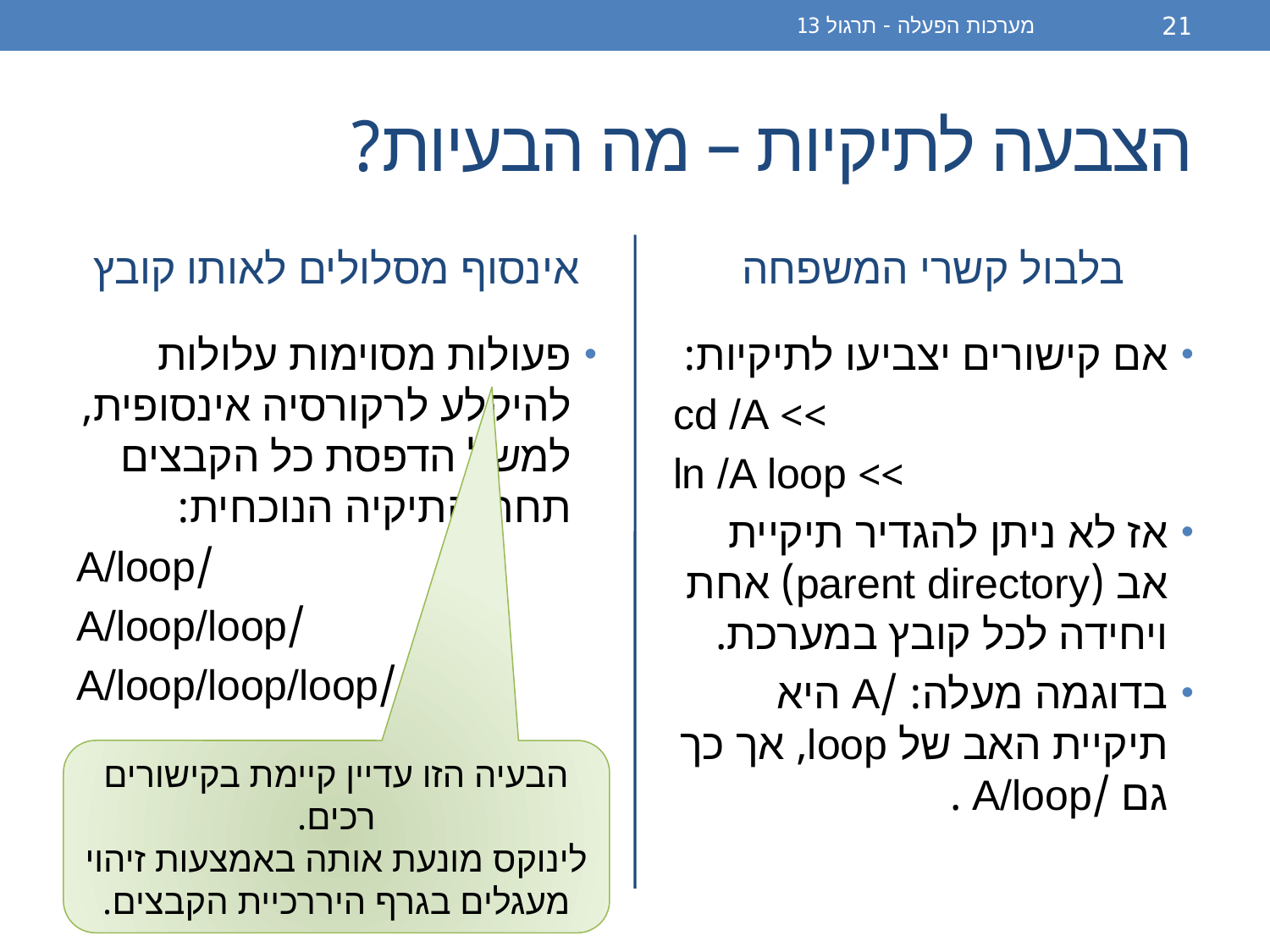

מערכות הפעלה - תרגול 13
21
# הצבעה לתיקיות – מה הבעיות?
אינסוף מסלולים לאותו קובץ
בלבול קשרי המשפחה
פעולות מסוימות עלולות להיקלע לרקורסיה אינסופית, למשל הדפסת כל הקבצים תחת התיקיה הנוכחית:
/A/loop
/A/loop/loop
/A/loop/loop/loop
…

אם קישורים יצביעו לתיקיות:
>> cd /A
>> ln /A loop
אז לא ניתן להגדיר תיקיית אב (parent directory) אחת ויחידה לכל קובץ במערכת.
בדוגמה מעלה: /A היא תיקיית האב של loop, אך כך גם /A/loop .
הבעיה הזו עדיין קיימת בקישורים רכים.
לינוקס מונעת אותה באמצעות זיהוי מעגלים בגרף היררכיית הקבצים.